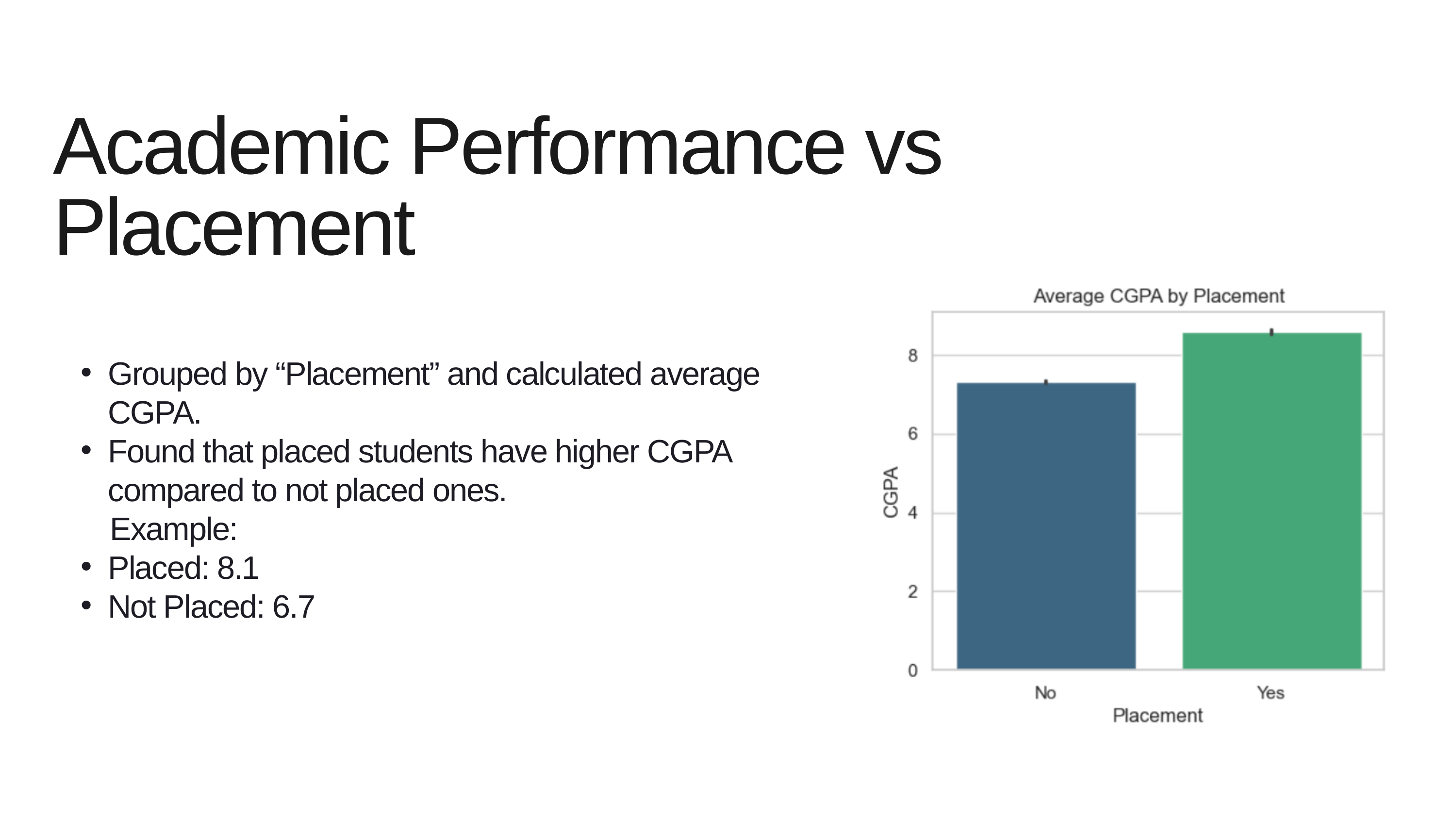

Academic Performance vs Placement

Grouped by “Placement” and calculated average CGPA.
Found that placed students have higher CGPA compared to not placed ones.
       Example:
Placed: 8.1
Not Placed: 6.7